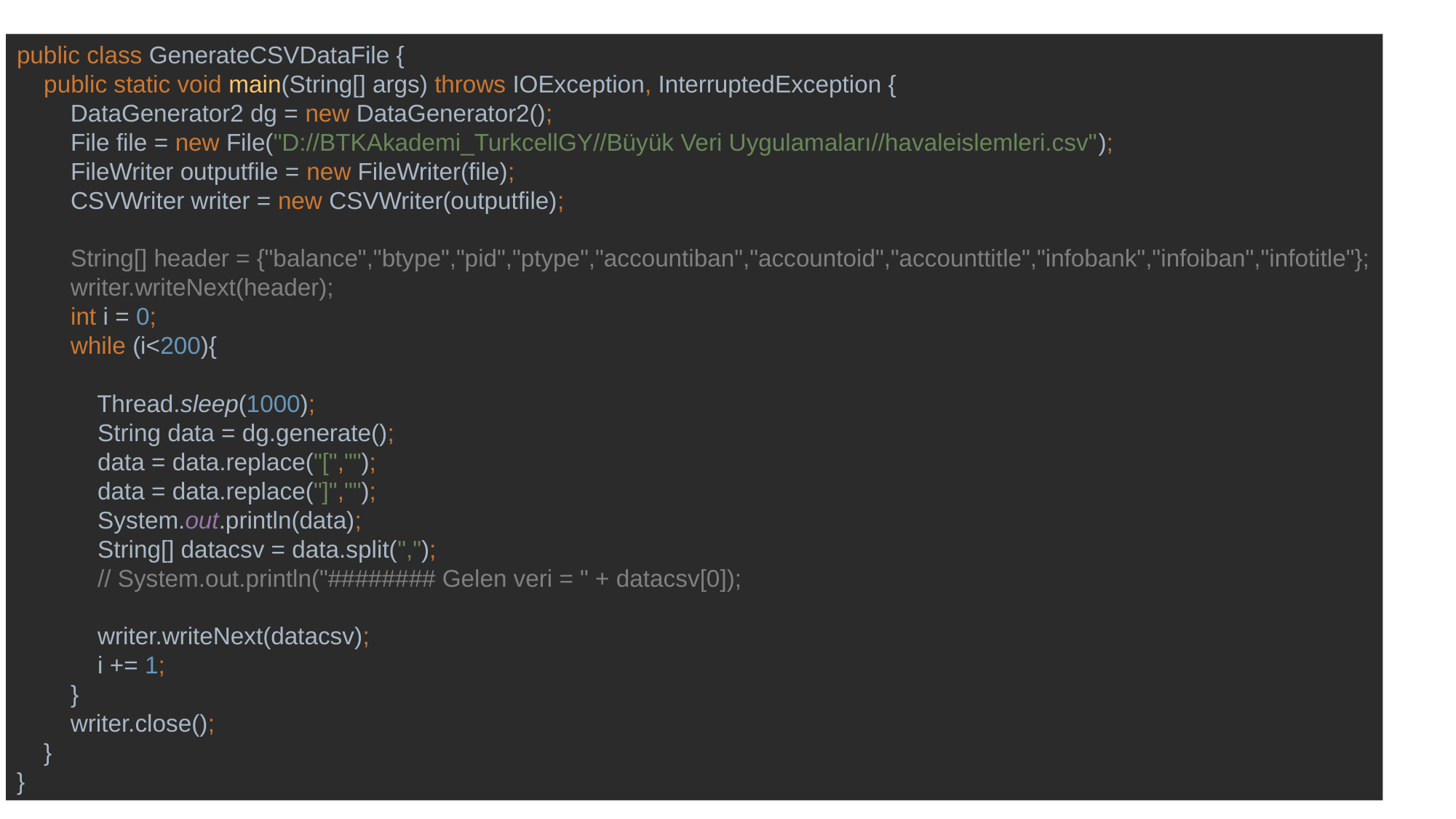

public class GenerateCSVDataFile {
    public static void main(String[] args) throws IOException, InterruptedException {
        DataGenerator2 dg = new DataGenerator2();
        File file = new File("D://BTKAkademi_TurkcellGY//Büyük Veri Uygulamaları//havaleislemleri.csv");
        FileWriter outputfile = new FileWriter(file);
        CSVWriter writer = new CSVWriter(outputfile);
        String[] header = {"balance","btype","pid","ptype","accountiban","accountoid","accounttitle","infobank","infoiban","infotitle"};
        writer.writeNext(header);
        int i = 0;
        while (i<200){
            Thread.sleep(1000);
            String data = dg.generate();
            data = data.replace("[","");
            data = data.replace("]","");
            System.out.println(data);
            String[] datacsv = data.split(",");
            // System.out.println("######## Gelen veri = " + datacsv[0]);
            writer.writeNext(datacsv);
            i += 1;
        }
        writer.close();
    }
}